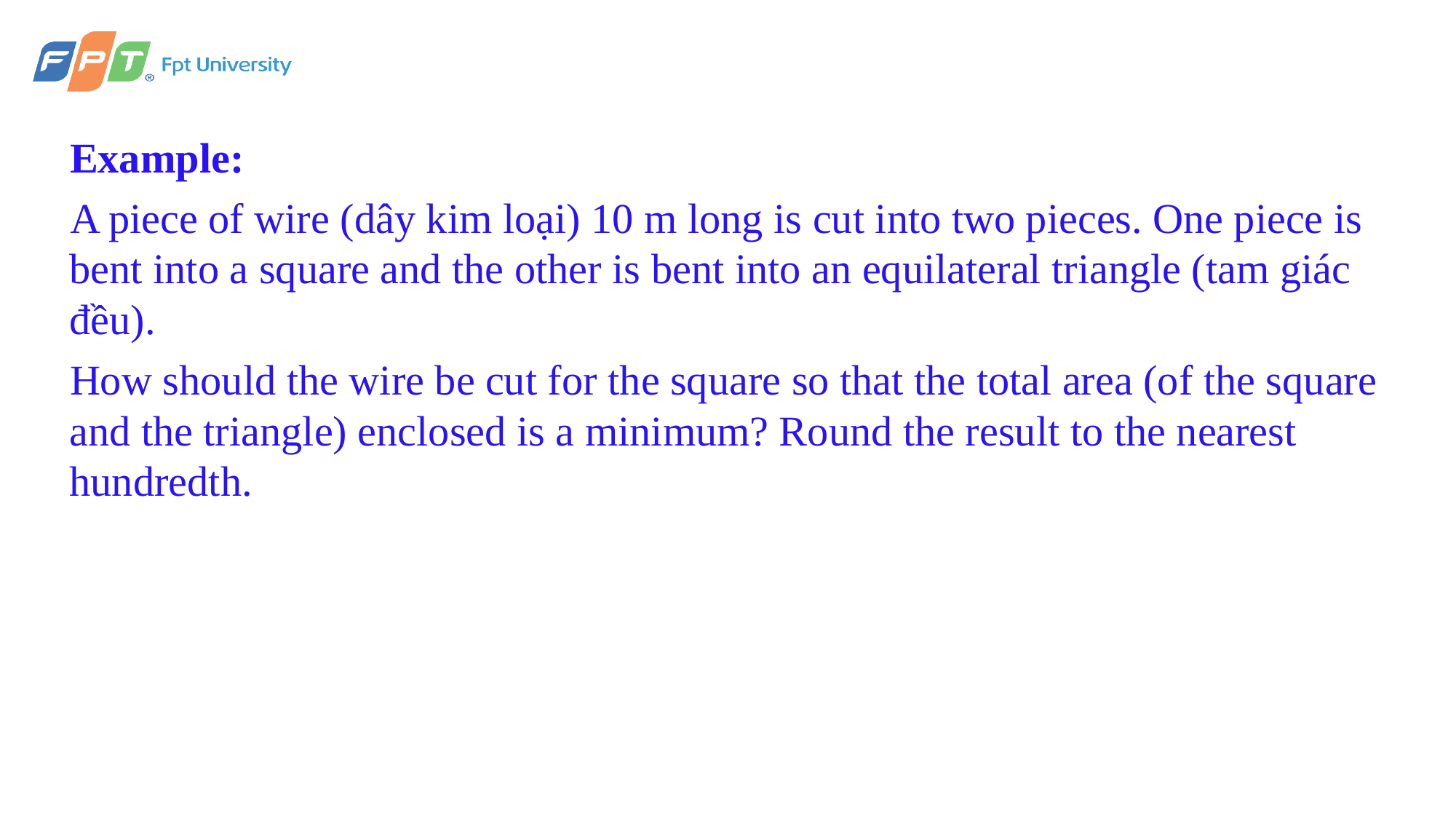

Example:
A piece of wire (dây kim loại) 10 m long is cut into two pieces. One piece is bent into a square and the other is bent into an equilateral triangle (tam giác đều).
How should the wire be cut for the square so that the total area (of the square and the triangle) enclosed is a minimum? Round the result to the nearest hundredth.